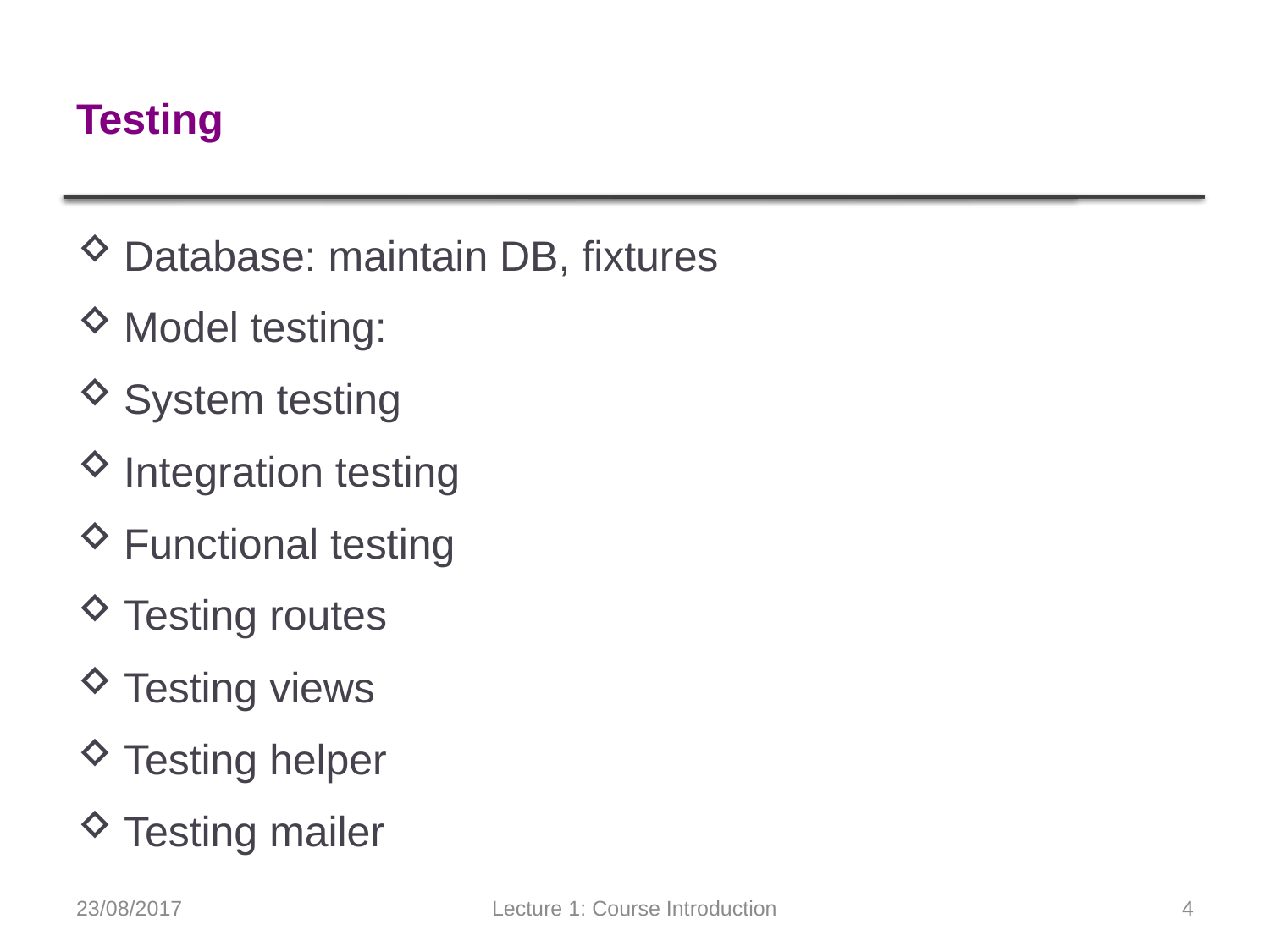

# Testing
Database: maintain DB, fixtures
Model testing:
System testing
Integration testing
Functional testing
Testing routes
Testing views
Testing helper
Testing mailer
23/08/2017
Lecture 1: Course Introduction
4